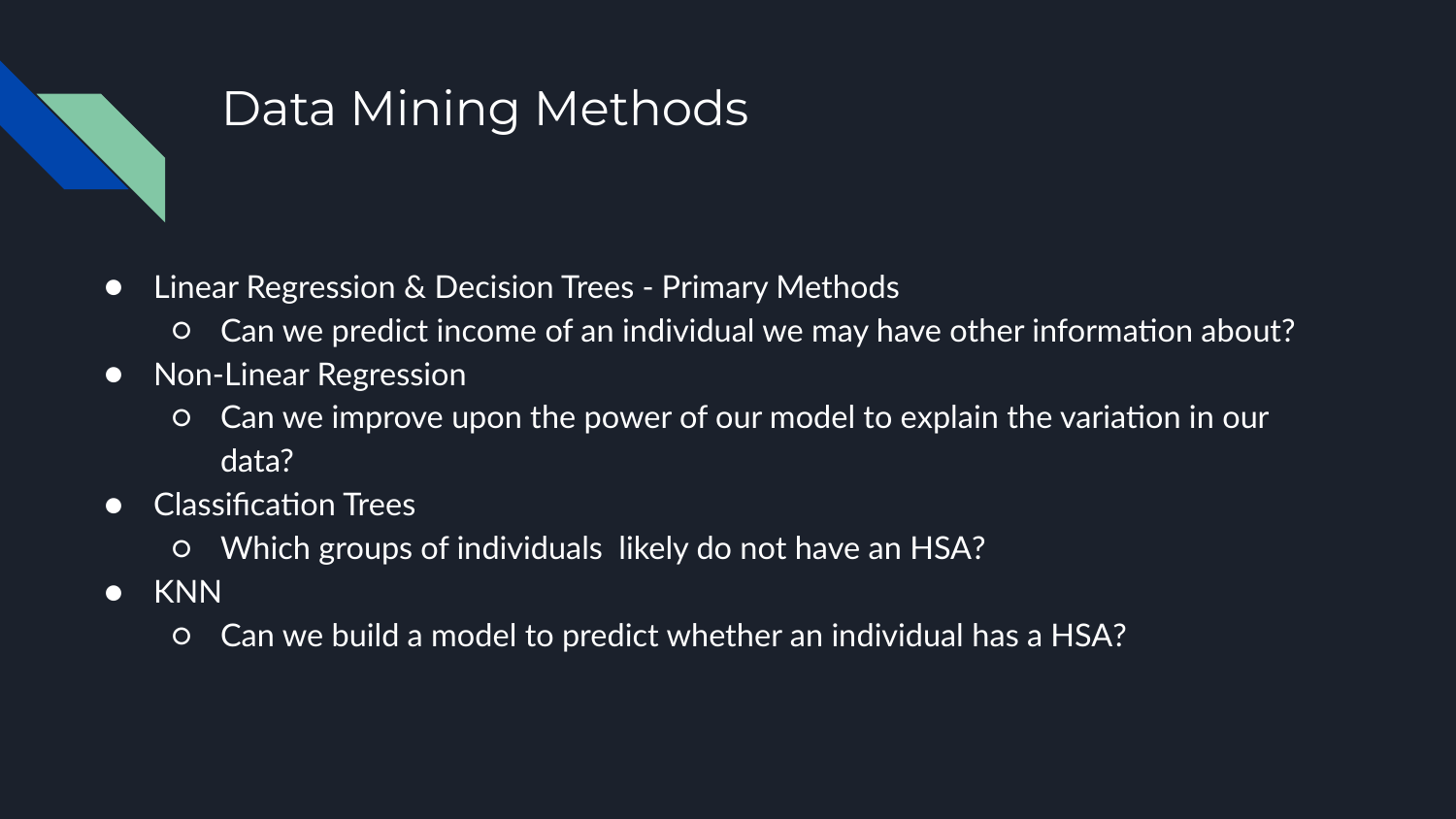

# Data Mining Methods
Linear Regression & Decision Trees - Primary Methods
Can we predict income of an individual we may have other information about?
Non-Linear Regression
Can we improve upon the power of our model to explain the variation in our data?
Classification Trees
Which groups of individuals  likely do not have an HSA?
KNN
Can we build a model to predict whether an individual has a HSA?